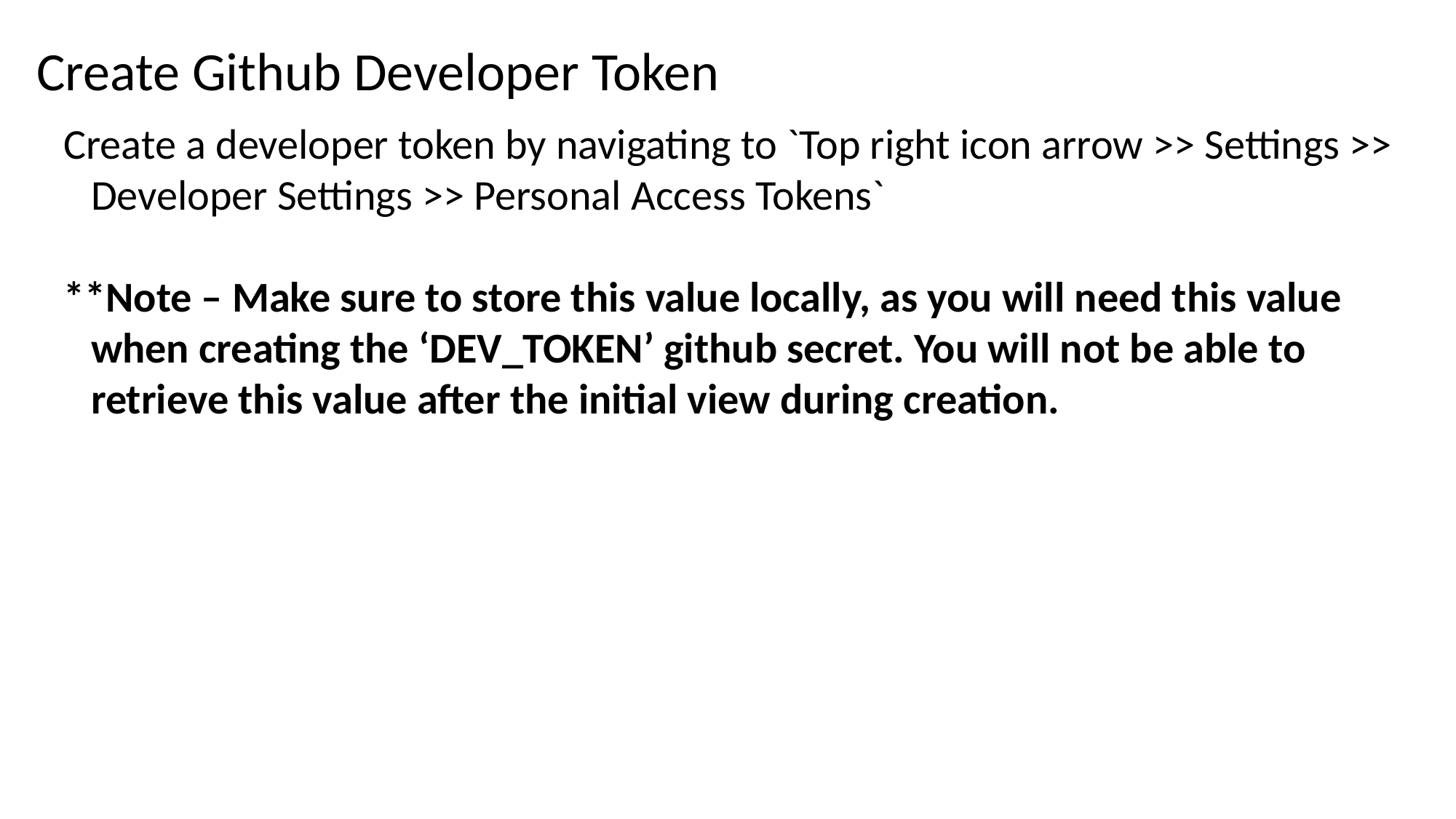

# Create Github Developer Token
Create a developer token by navigating to `Top right icon arrow >> Settings >> Developer Settings >> Personal Access Tokens`

**Note – Make sure to store this value locally, as you will need this value when creating the ‘DEV_TOKEN’ github secret. You will not be able to retrieve this value after the initial view during creation.